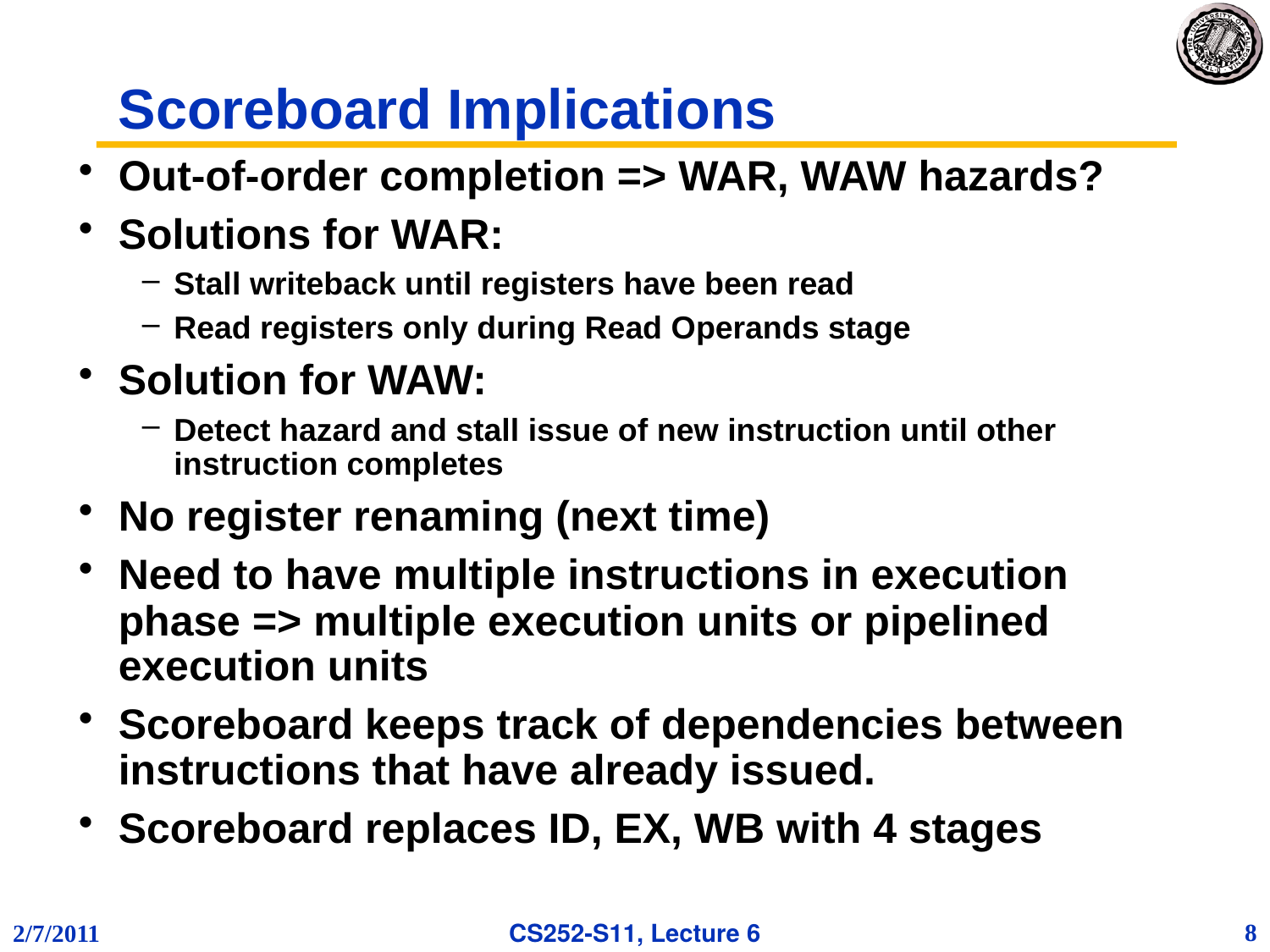

# Scoreboard Implications
Out-of-order completion => WAR, WAW hazards?
Solutions for WAR:
Stall writeback until registers have been read
Read registers only during Read Operands stage
Solution for WAW:
Detect hazard and stall issue of new instruction until other instruction completes
No register renaming (next time)
Need to have multiple instructions in execution phase => multiple execution units or pipelined execution units
Scoreboard keeps track of dependencies between instructions that have already issued.
Scoreboard replaces ID, EX, WB with 4 stages
8
2/7/2011
CS252-S11, Lecture 6